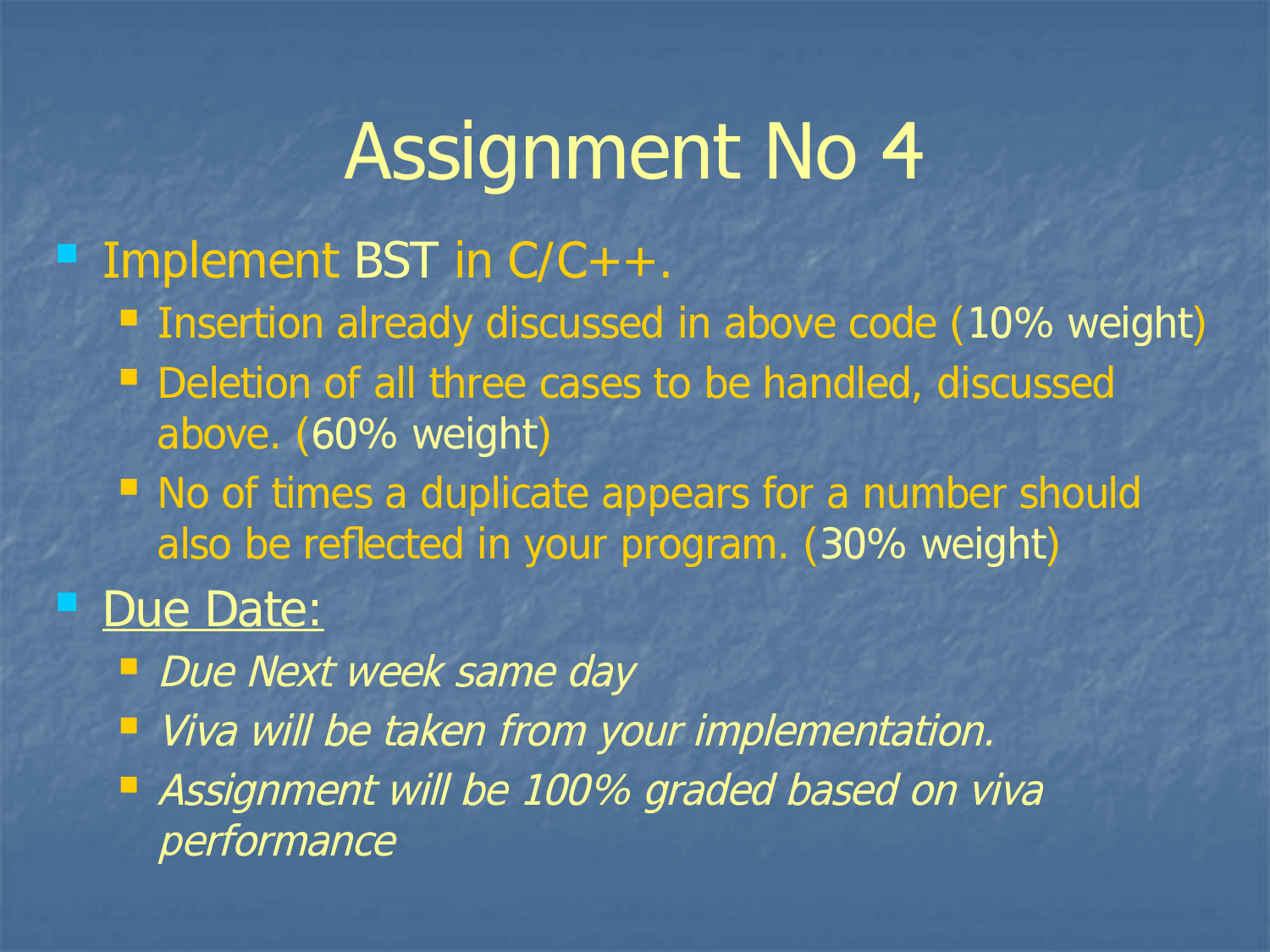

# Assignment No 4
Implement BST in C/C++.
Insertion already discussed in above code (10% weight)
Deletion of all three cases to be handled, discussed above. (60% weight)
No of times a duplicate appears for a number should also be reflected in your program. (30% weight)
Due Date:
Due Next week same day
Viva will be taken from your implementation.
Assignment will be 100% graded based on viva performance